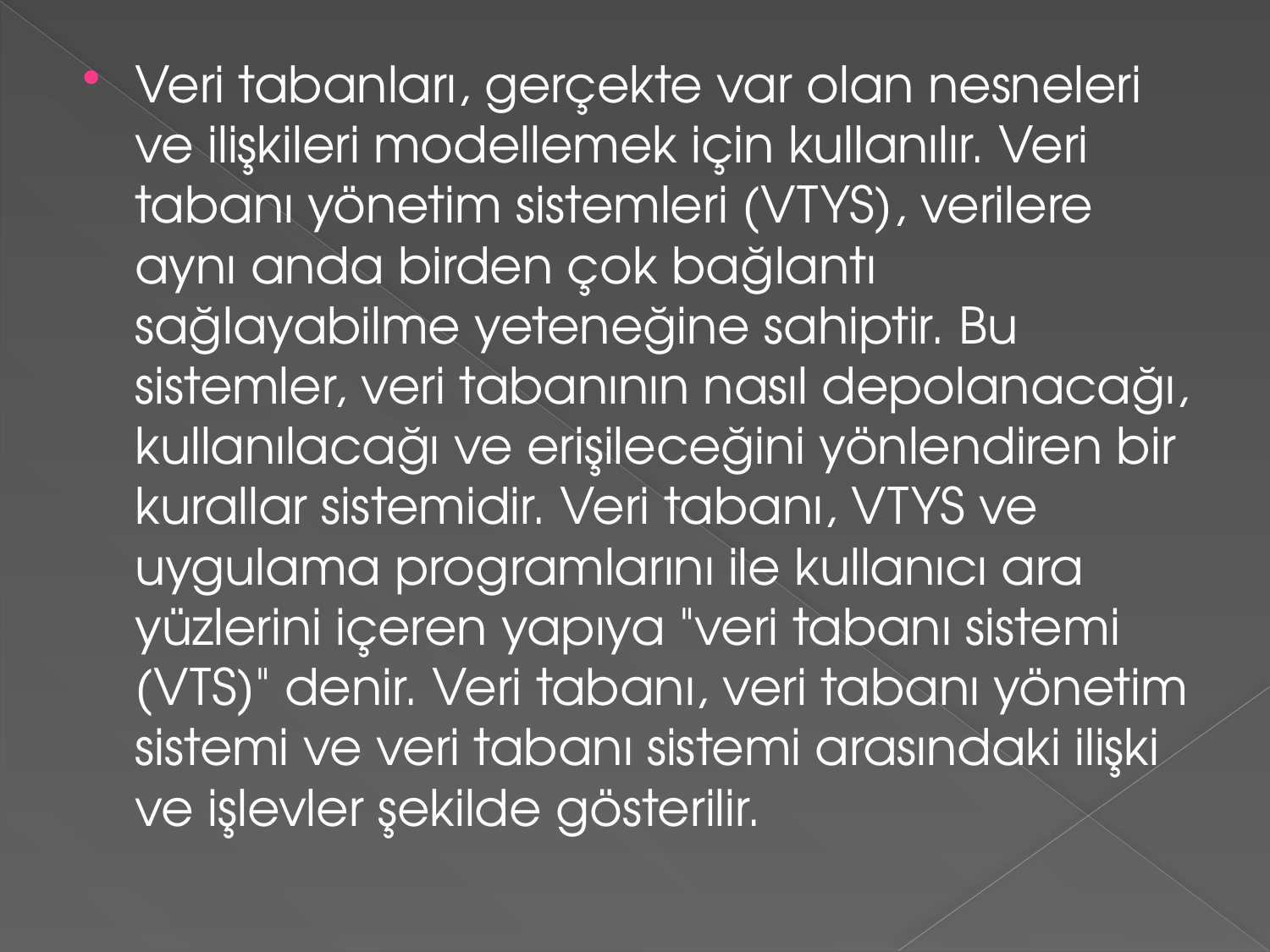

Veri tabanları, gerçekte var olan nesneleri ve ilişkileri modellemek için kullanılır. Veri tabanı yönetim sistemleri (VTYS), verilere aynı anda birden çok bağlantı sağlayabilme yeteneğine sahiptir. Bu sistemler, veri tabanının nasıl depolanacağı, kullanılacağı ve erişileceğini yönlendiren bir kurallar sistemidir. Veri tabanı, VTYS ve uygulama programlarını ile kullanıcı ara yüzlerini içeren yapıya "veri tabanı sistemi (VTS)" denir. Veri tabanı, veri tabanı yönetim sistemi ve veri tabanı sistemi arasındaki ilişki ve işlevler şekilde gösterilir.